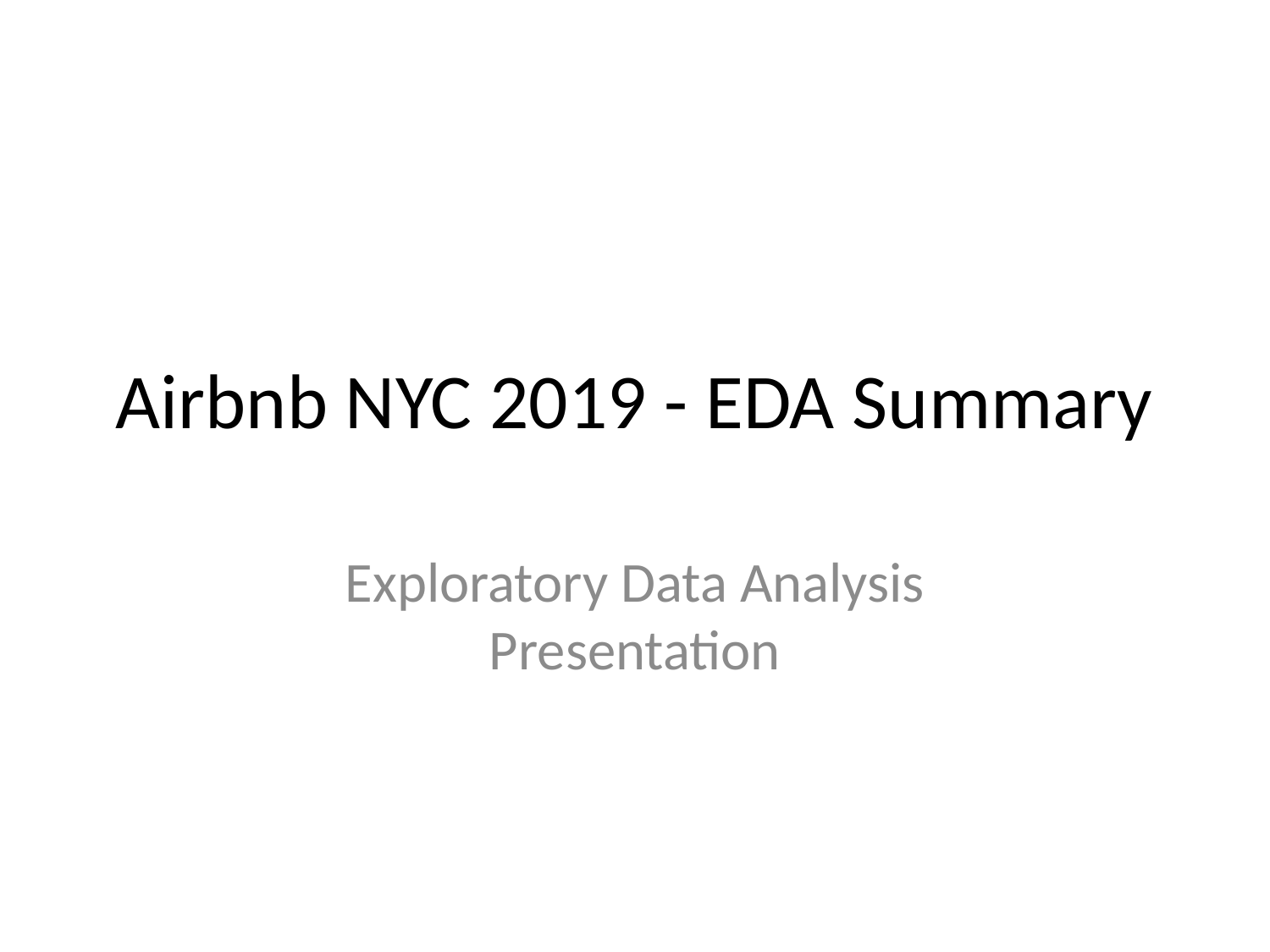

# Airbnb NYC 2019 - EDA Summary
Exploratory Data Analysis Presentation